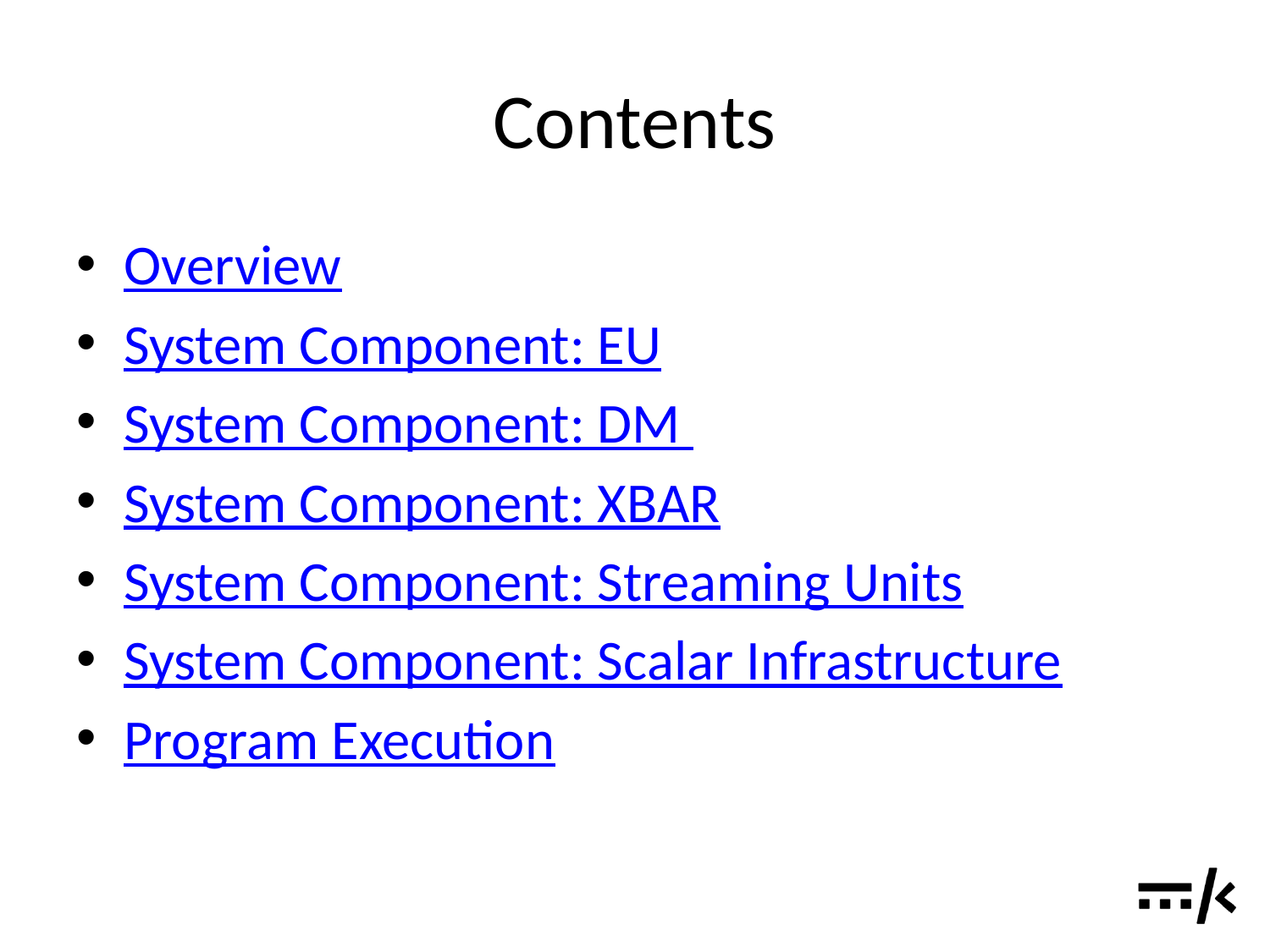

# Contents
Overview
System Component: EU
System Component: DM
System Component: XBAR
System Component: Streaming Units
System Component: Scalar Infrastructure
Program Execution